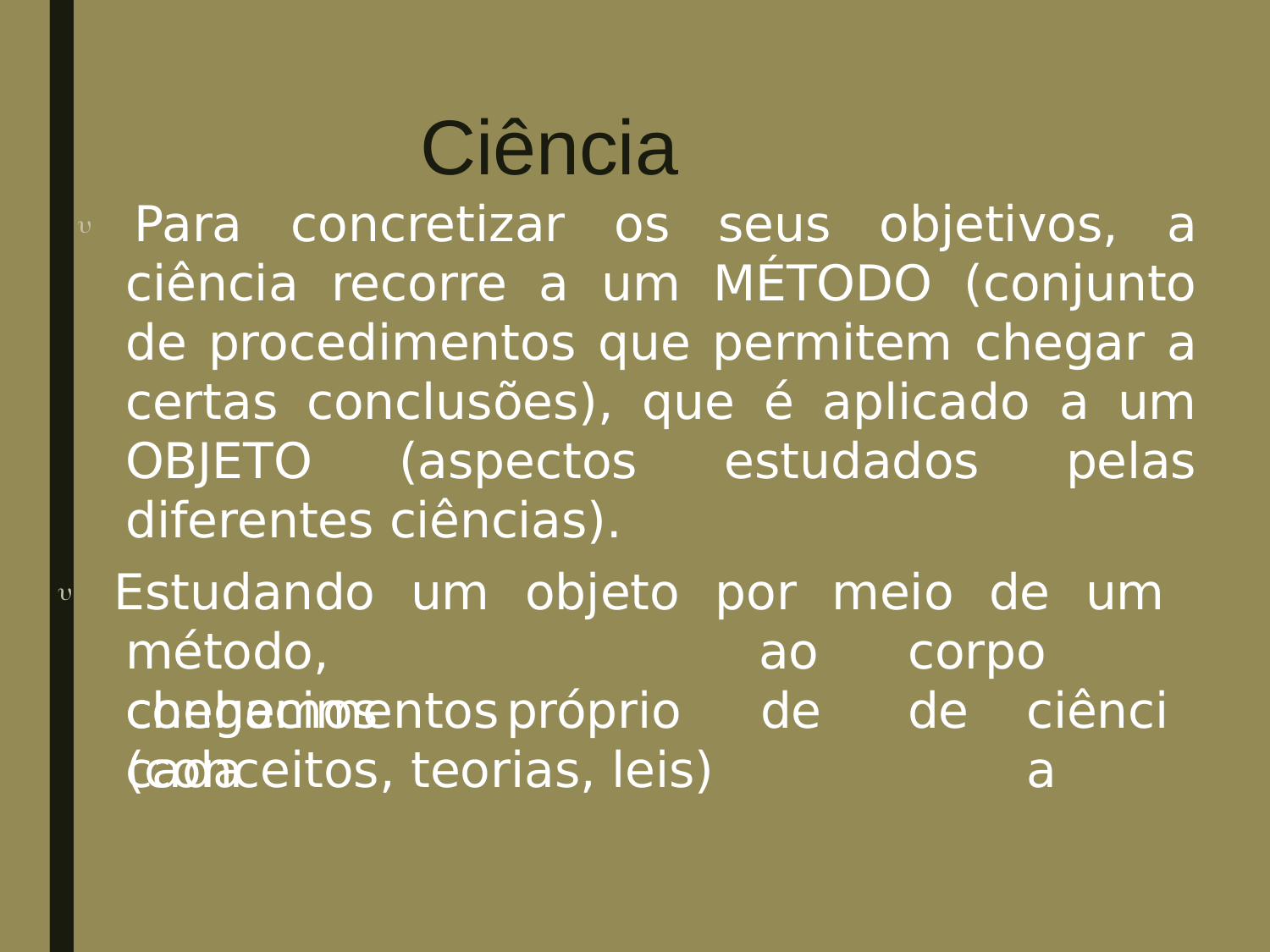

# Ciência
υ Para  concretizar  os  seus  objetivos,  a ciência  recorre  a  um  MÉTODO  (conjunto de procedimentos que permitem chegar a certas conclusões), que é aplicado a um OBJETO   (aspectos   estudados   pelas diferentes ciências).
υ Estudando  um  objeto  por  meio  de  um
método,	chegamos
ao conhecimentos	próprio	de	cada
corpo	de
ciência
(conceitos, teorias, leis)